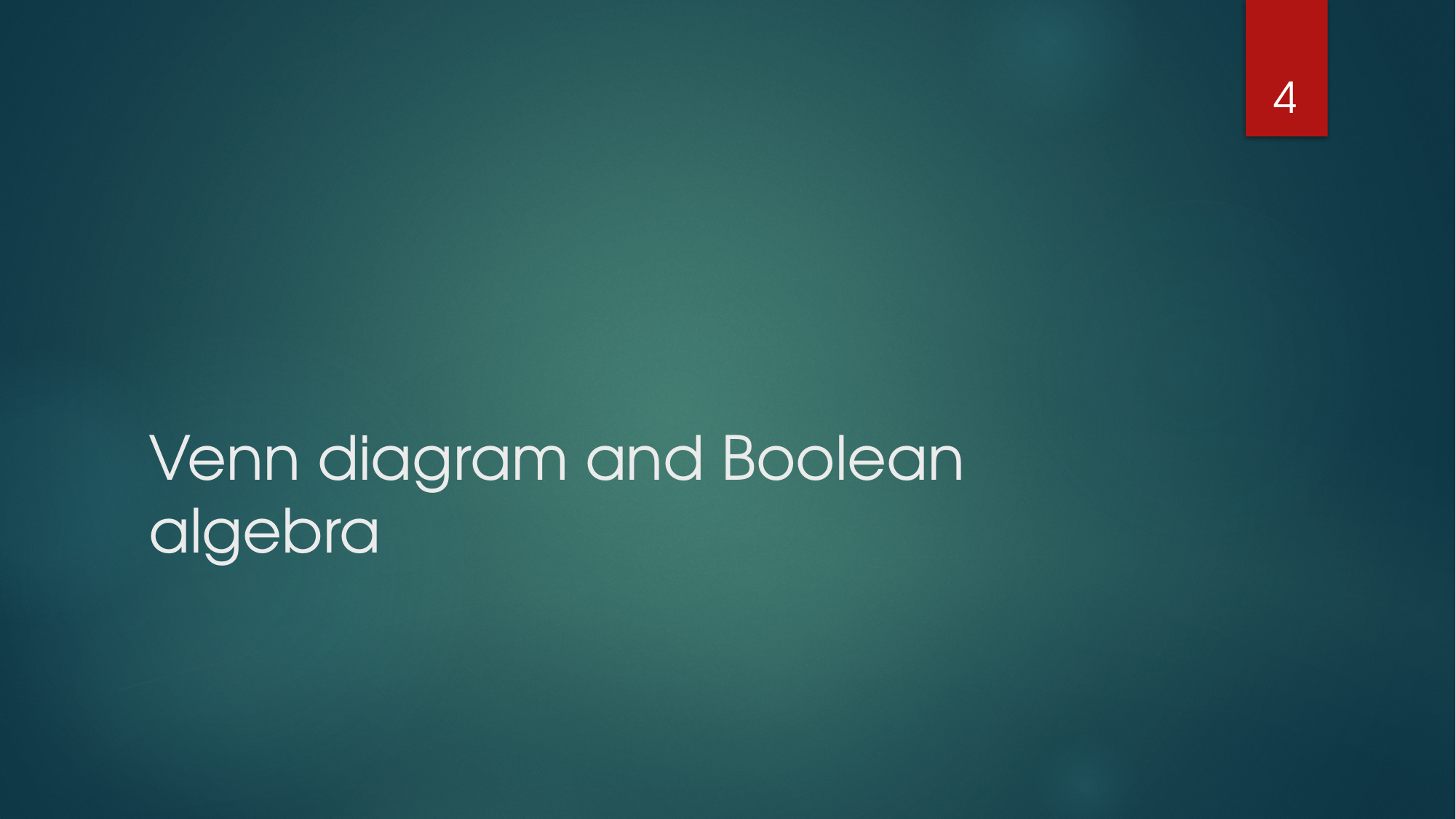

4
# Venn diagram and Boolean algebra